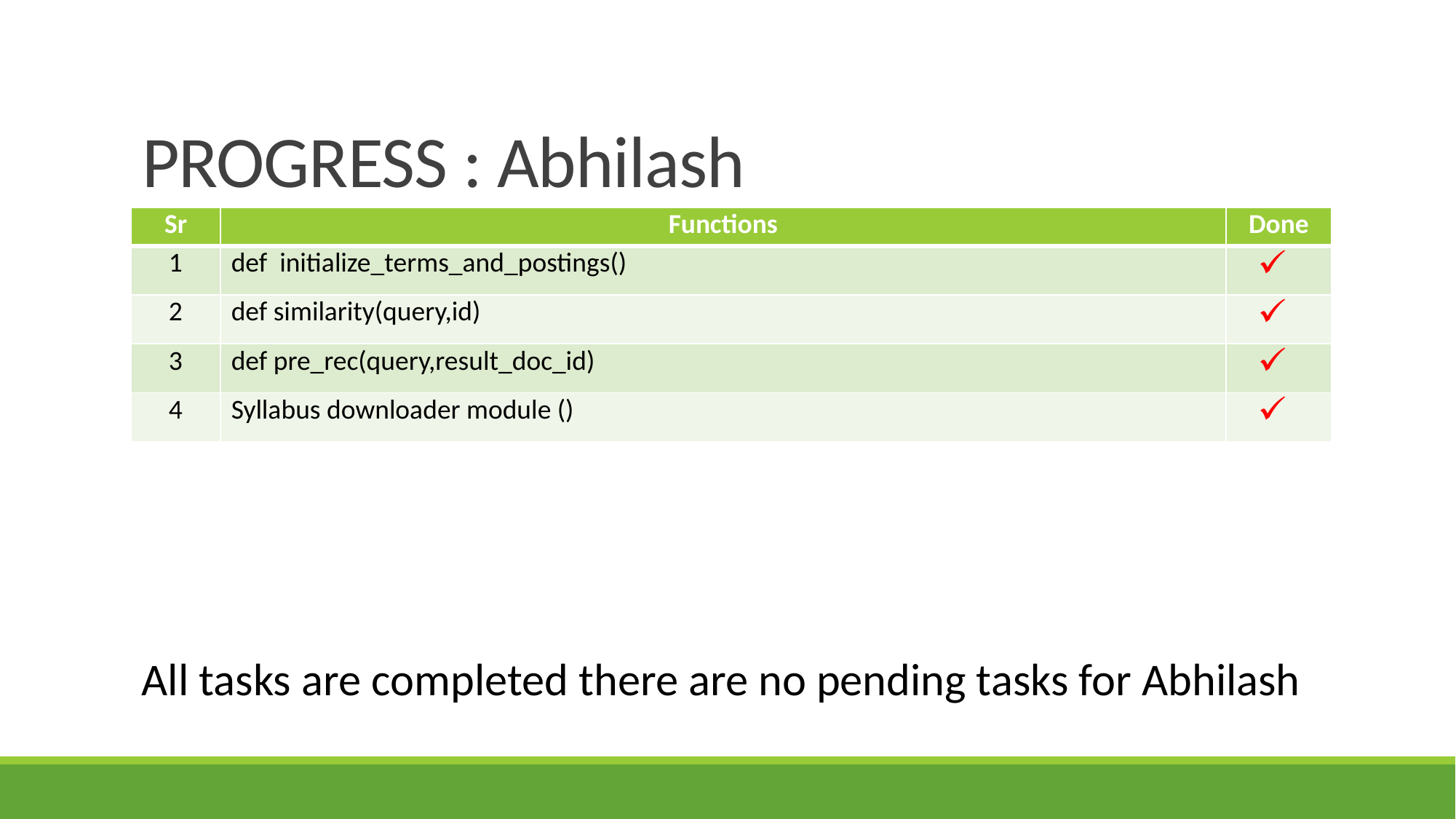

# PROGRESS : Abhilash
| Sr | Functions | Done |
| --- | --- | --- |
| 1 | def initialize\_terms\_and\_postings() |  |
| 2 | def similarity(query,id) |  |
| 3 | def pre\_rec(query,result\_doc\_id) |  |
| 4 | Syllabus downloader module () |  |
All tasks are completed there are no pending tasks for Abhilash